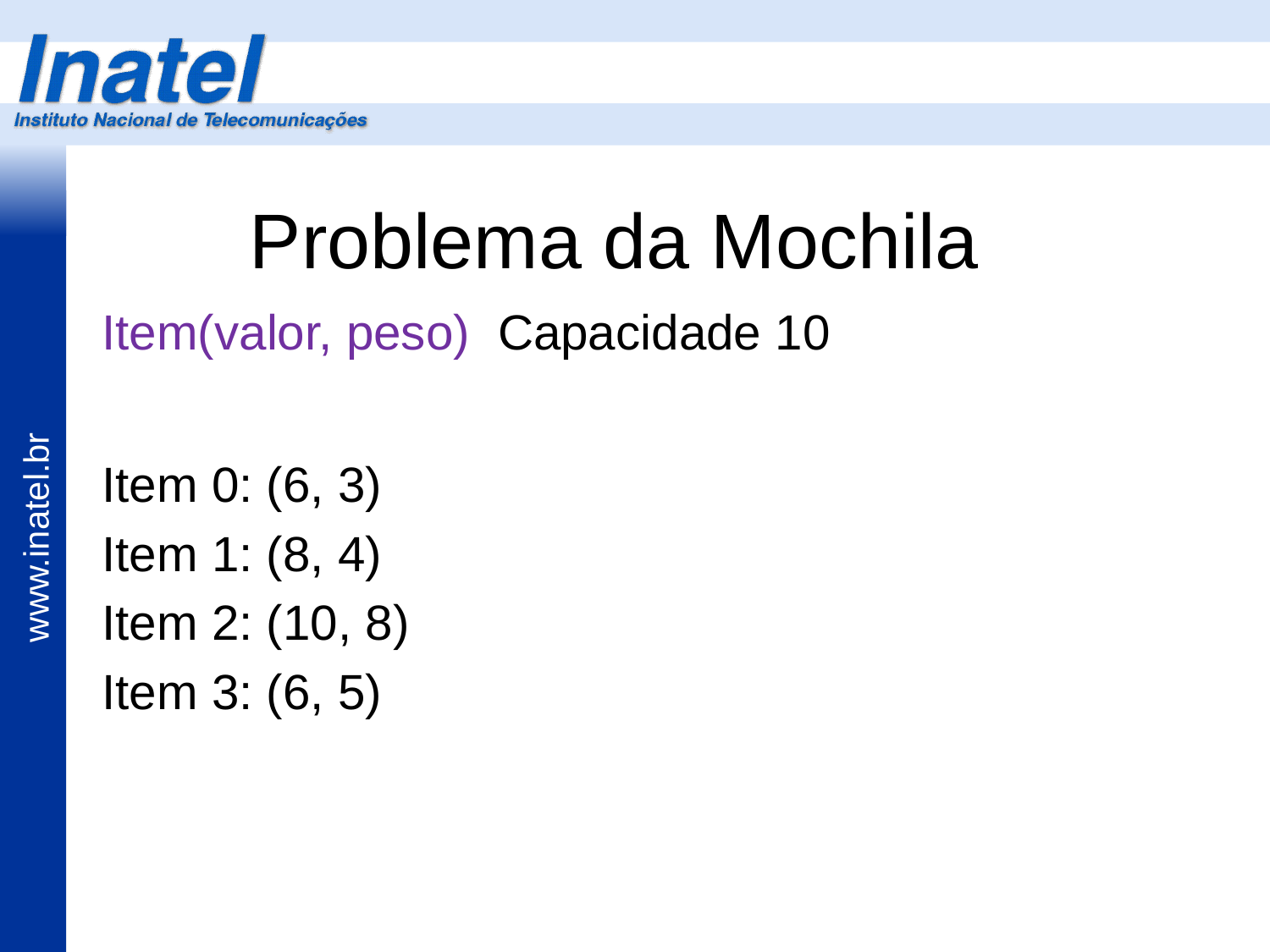

# Problema da Mochila
Item(valor, peso)  Capacidade 10

Item 0: (6, 3)
Item 1: (8, 4)
Item 2: (10, 8)
Item 3: (6, 5)